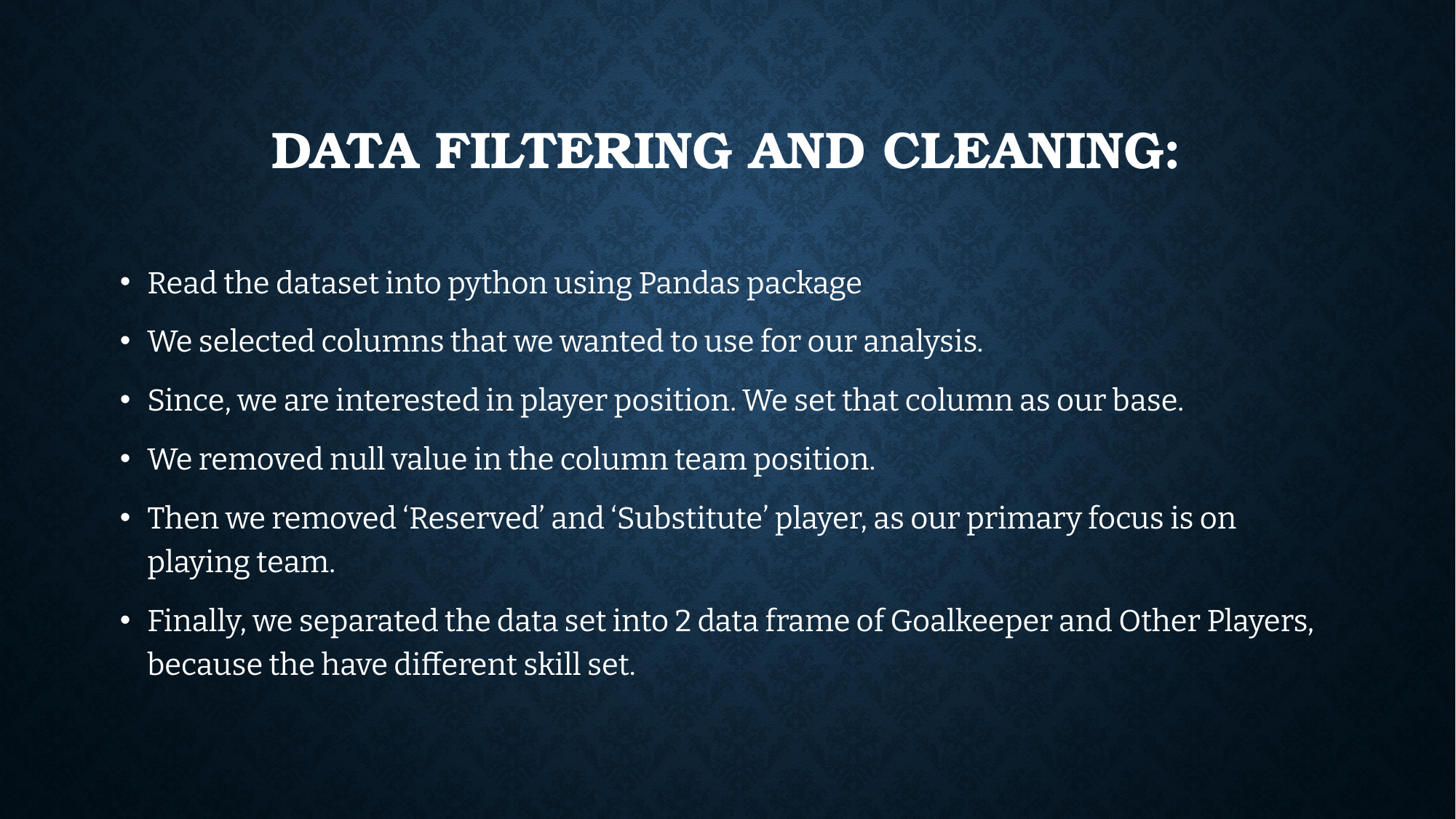

# Data Filtering and Cleaning:
Read the dataset into python using Pandas package
We selected columns that we wanted to use for our analysis.
Since, we are interested in player position. We set that column as our base.
We removed null value in the column team position.
Then we removed ‘Reserved’ and ‘Substitute’ player, as our primary focus is on playing team.
Finally, we separated the data set into 2 data frame of Goalkeeper and Other Players, because the have different skill set.